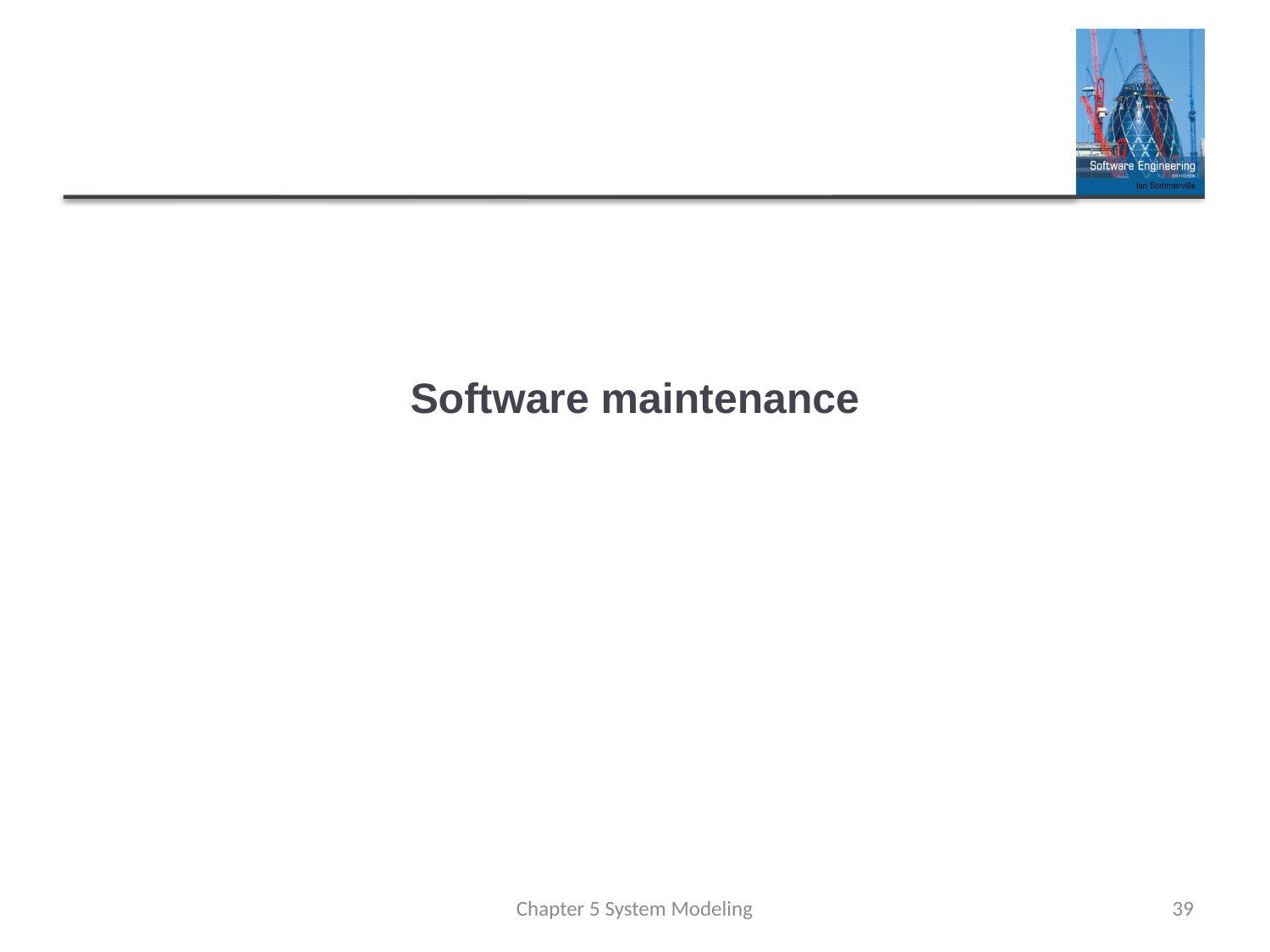

# Software maintenance
Chapter 5 System Modeling
39